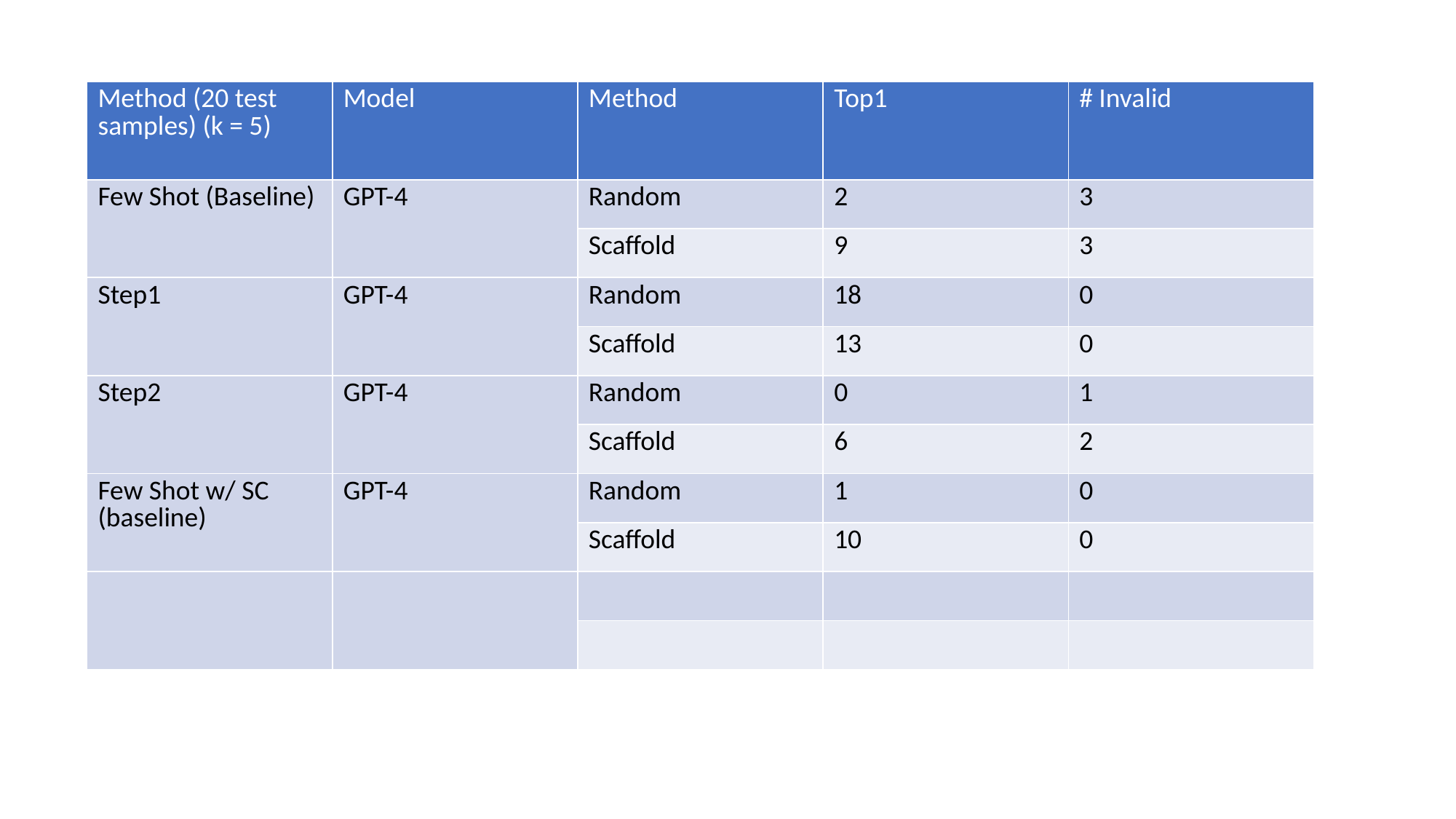

| Method (20 test samples) (k = 5) | Model | Method | Top1 | # Invalid |
| --- | --- | --- | --- | --- |
| Few Shot (Baseline) | GPT-4 | Random | 2 | 3 |
|  |  | Scaffold | 9 | 3 |
| Step1 | GPT-4 | Random | 18 | 0 |
|  |  | Scaffold | 13 | 0 |
| Step2 | GPT-4 | Random | 0 | 1 |
|  |  | Scaffold | 6 | 2 |
| Few Shot w/ SC (baseline) | GPT-4 | Random | 1 | 0 |
|  |  | Scaffold | 10 | 0 |
|  |  |  |  |  |
|  |  |  |  |  |